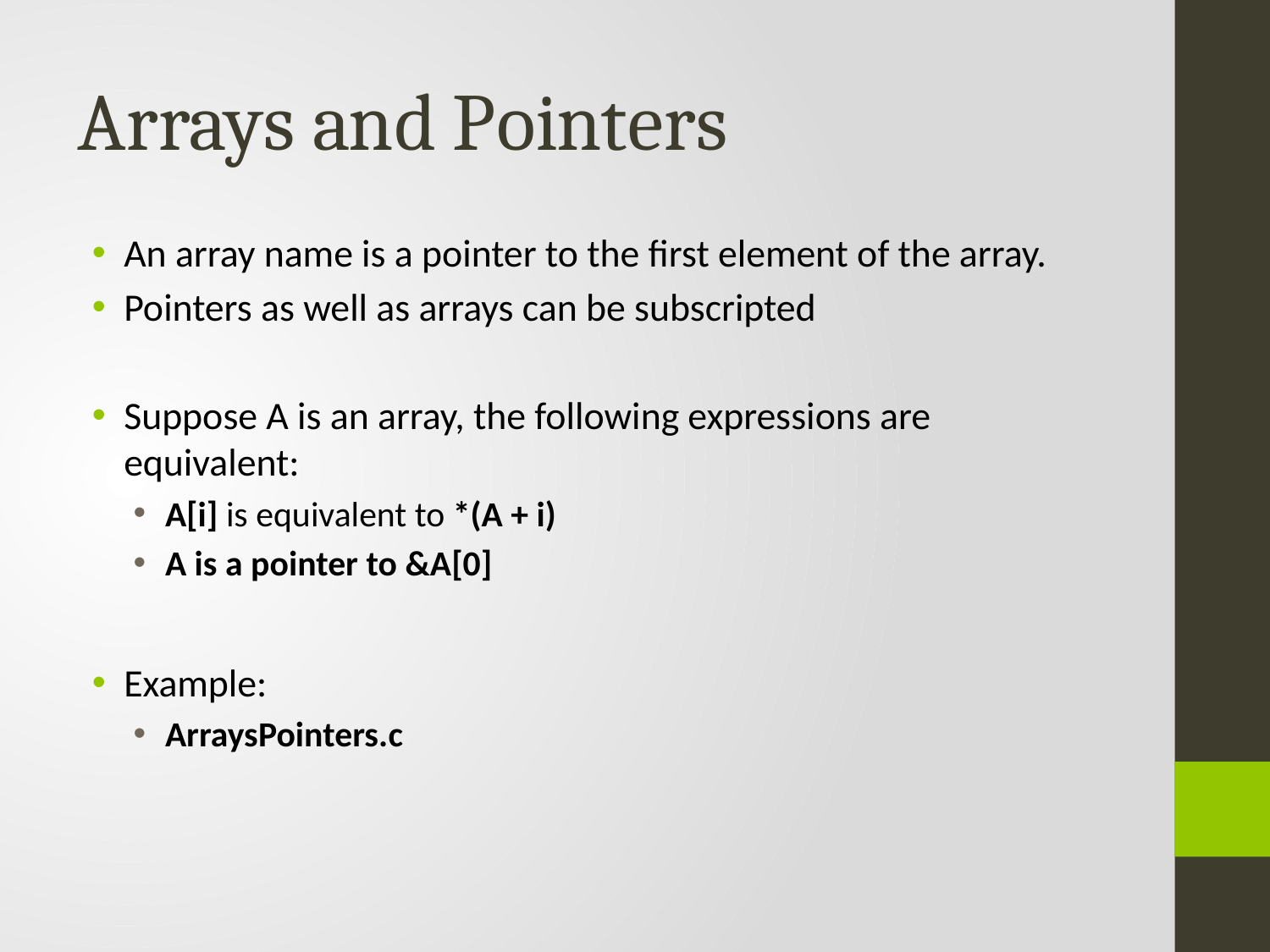

# Arrays and Pointers
An array name is a pointer to the first element of the array.
Pointers as well as arrays can be subscripted

Suppose A is an array, the following expressions are equivalent:
A[i] is equivalent to *(A + i)
A is a pointer to &A[0]

Example:
ArraysPointers.c